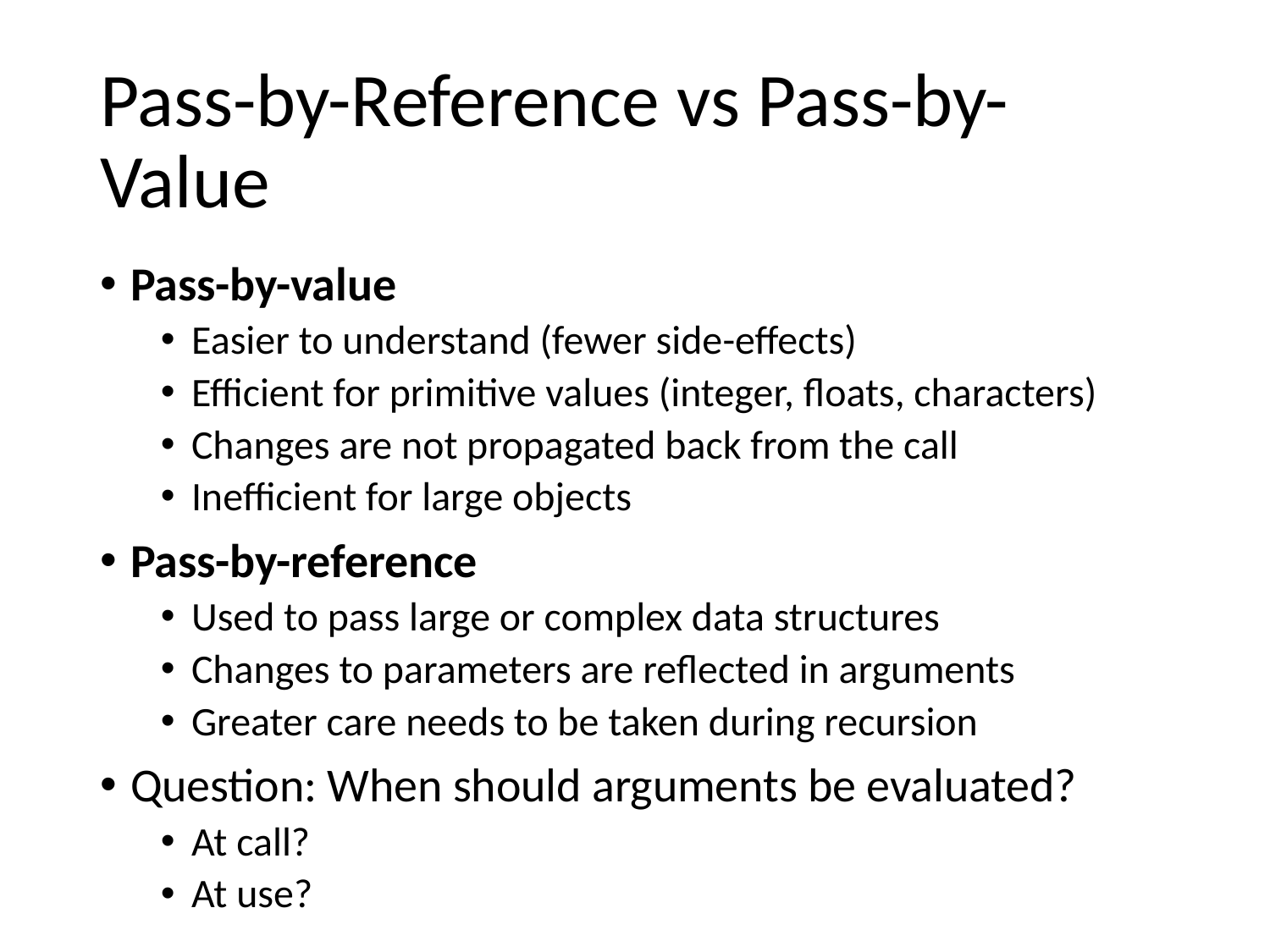

# Pass-by-Reference vs Pass-by-Value
Pass-by-value
Easier to understand (fewer side-effects)
Efficient for primitive values (integer, floats, characters)
Changes are not propagated back from the call
Inefficient for large objects
Pass-by-reference
Used to pass large or complex data structures
Changes to parameters are reflected in arguments
Greater care needs to be taken during recursion
Question: When should arguments be evaluated?
At call?
At use?